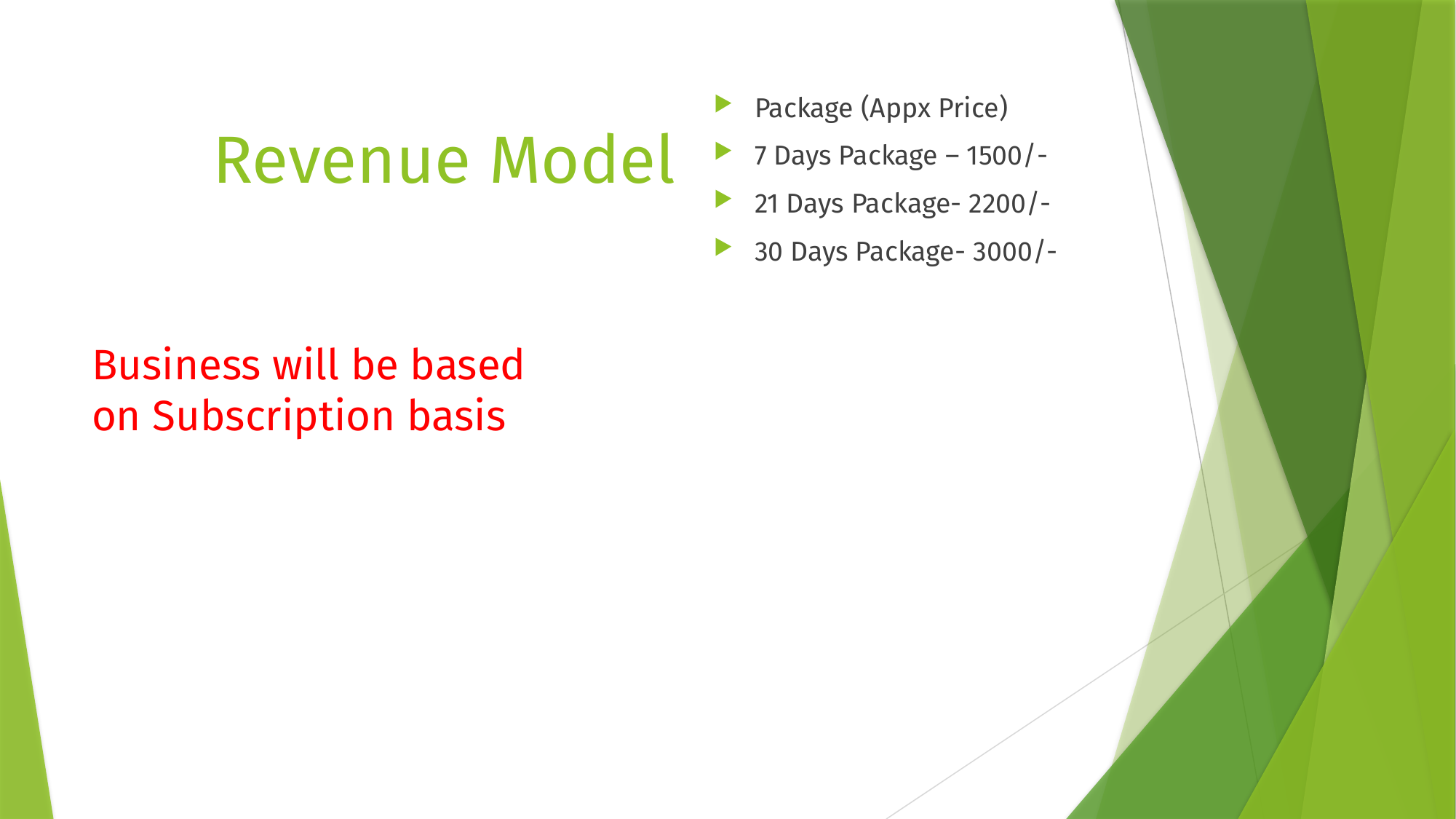

Package (Appx Price)
7 Days Package – 1500/-
21 Days Package- 2200/-
30 Days Package- 3000/-

# Revenue Model
Business will be based on Subscription basis